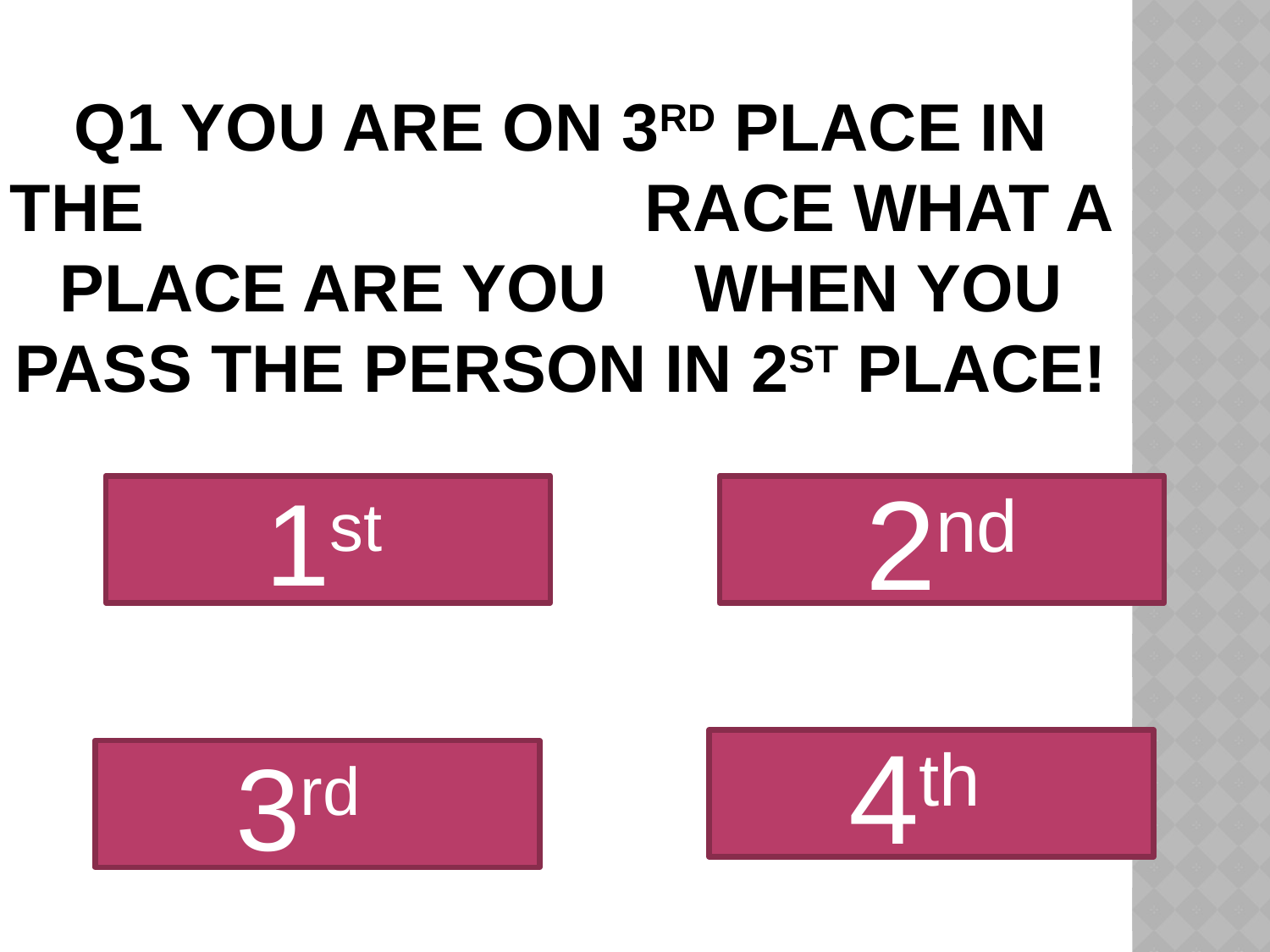

# Q1 You are on 3rd place in the                         	race what a place are you 	when you pass the person in 2st place!
1st
2nd
4th
3rd